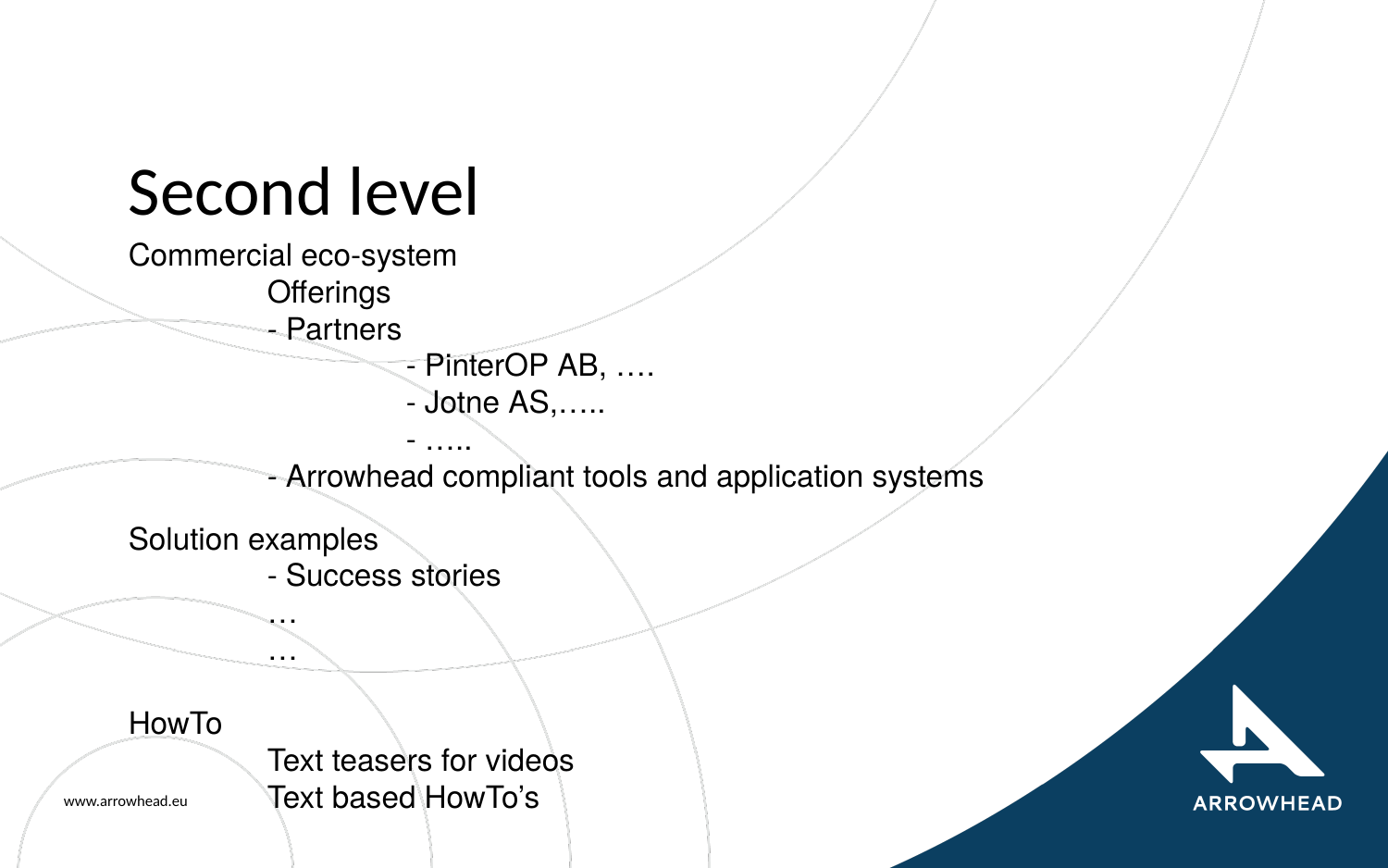

9
# Second level
Commercial eco-system
	Offerings
	- Partners
		- PinterOP AB, ….
		- Jotne AS,…..
		- …..
	- Arrowhead compliant tools and application systems

Solution examples
	- Success stories
	…
	…

HowTo
	Text teasers for videos
	Text based HowTo’s